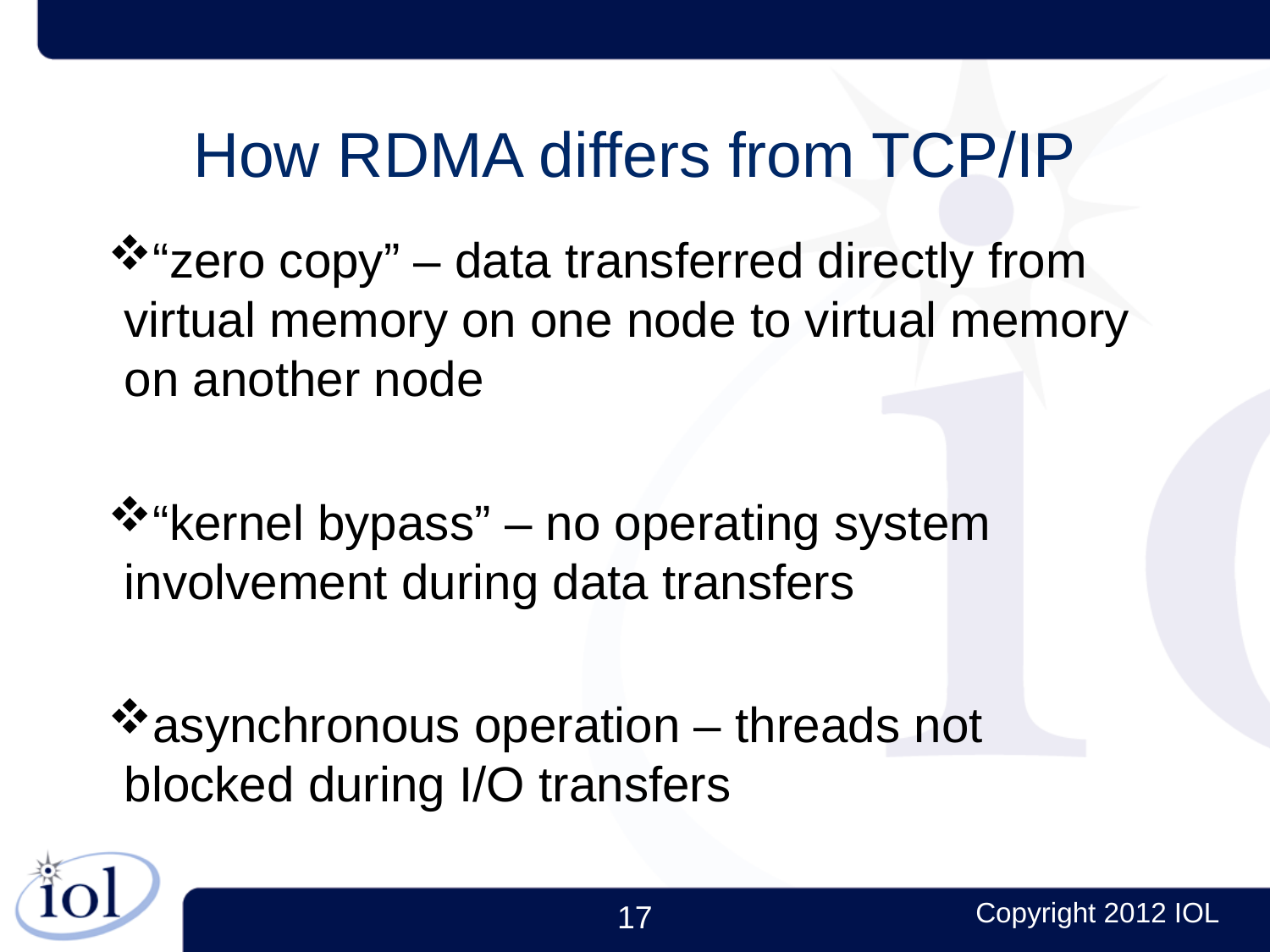

How RDMA differs from TCP/IP
“zero copy” – data transferred directly from virtual memory on one node to virtual memory on another node

“kernel bypass” – no operating system involvement during data transfers

asynchronous operation – threads not blocked during I/O transfers